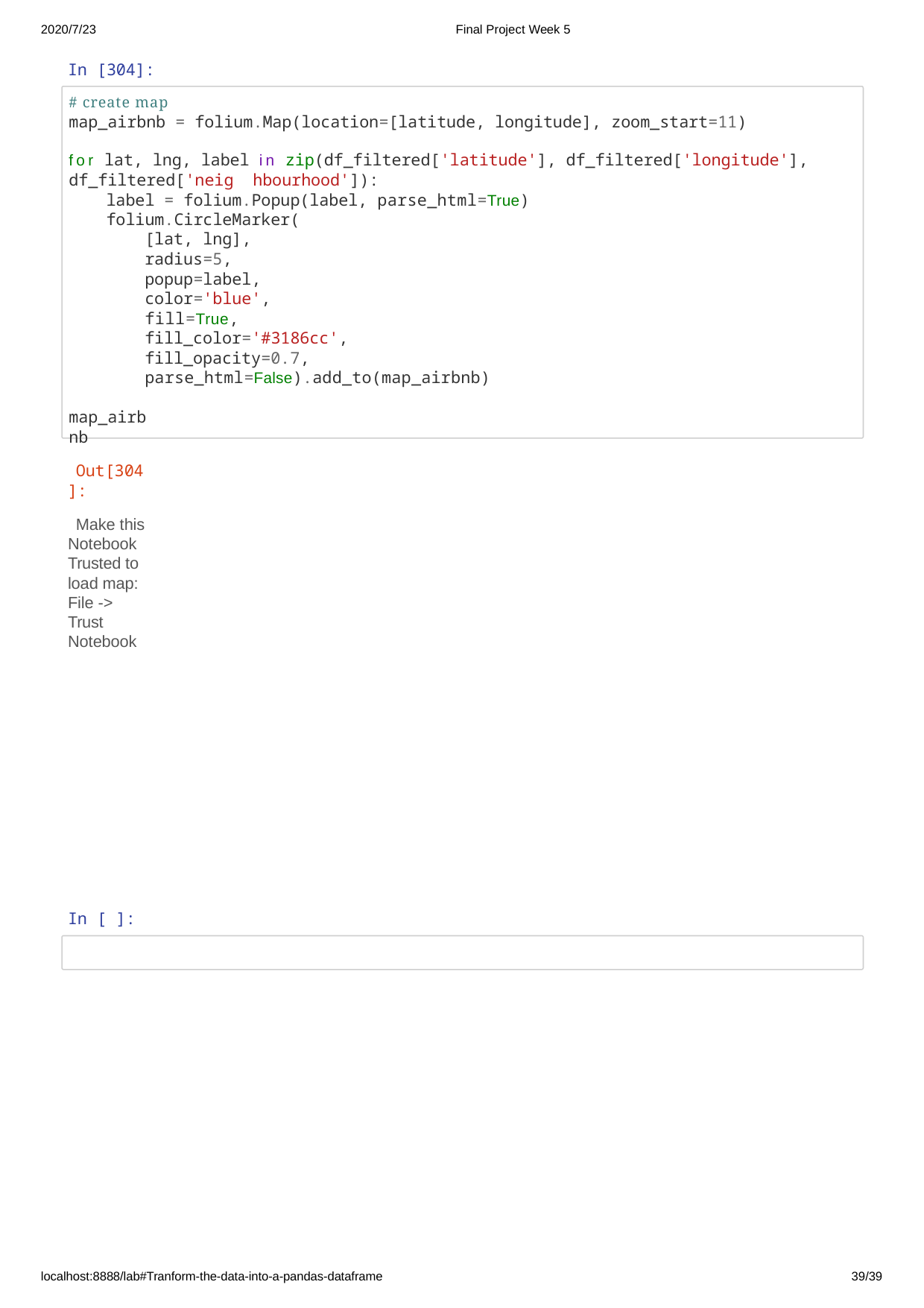

2020/7/23
Final Project Week 5
In [304]:

# create map
map_airbnb = folium.Map(location=[latitude, longitude], zoom_start=11)

for lat, lng, label in zip(df_filtered['latitude'], df_filtered['longitude'], df_filtered['neig  hbourhood']):
   label = folium.Popup(label, parse_html=True)
   folium.CircleMarker(
       [lat, lng],
       radius=5,
       popup=label,
       color='blue',
       fill=True,
       fill_color='#3186cc',
       fill_opacity=0.7,
       parse_html=False).add_to(map_airbnb)
       map_airbnb

Out[304]:

Make this Notebook Trusted to load map: File -> Trust Notebook

In [ ]:

localhost:8888/lab#Tranform-the-data-into-a-pandas-dataframe
39/39